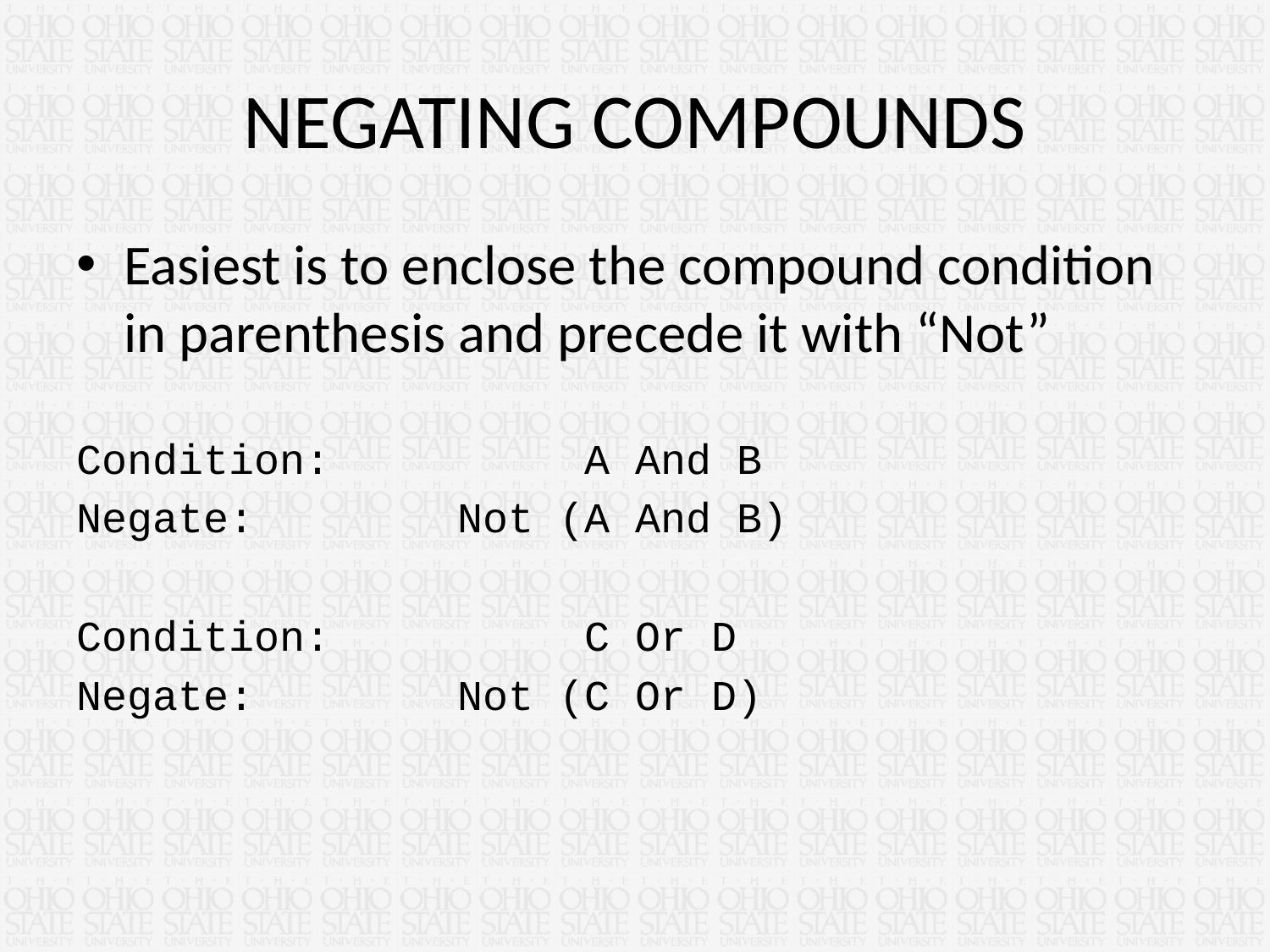

# NEGATING COMPOUNDS
Easiest is to enclose the compound condition in parenthesis and precede it with “Not”

Condition:		A And B
Negate:		Not (A And B)

Condition:		C Or D
Negate:		Not (C Or D)